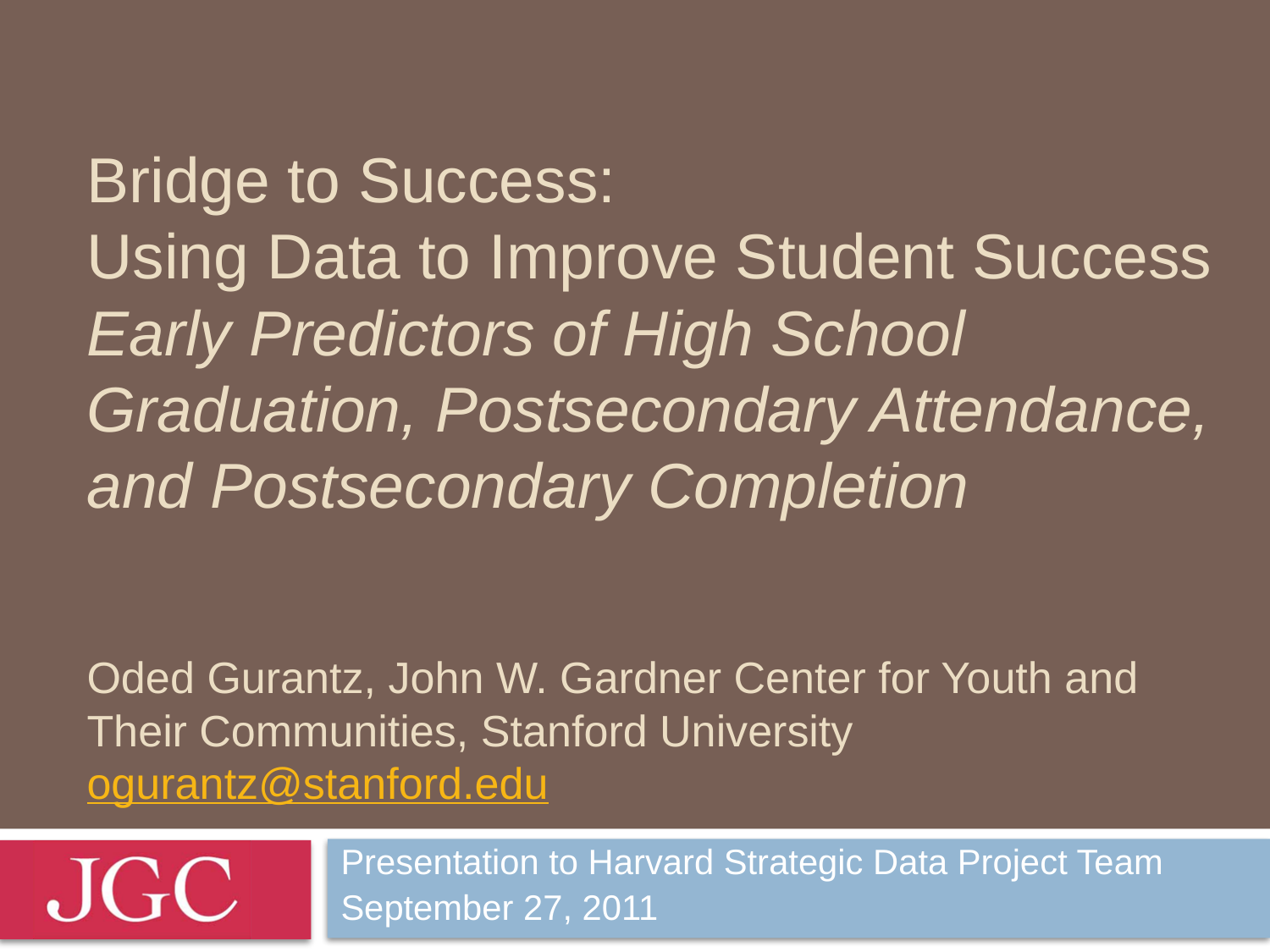

# Bridge to Success: Using Data to Improve Student Success Early Predictors of High School Graduation, Postsecondary Attendance, and Postsecondary Completion Oded Gurantz, John W. Gardner Center for Youth and Their Communities, Stanford University ogurantz@stanford.edu
Presentation to Harvard Strategic Data Project Team
September 27, 2011